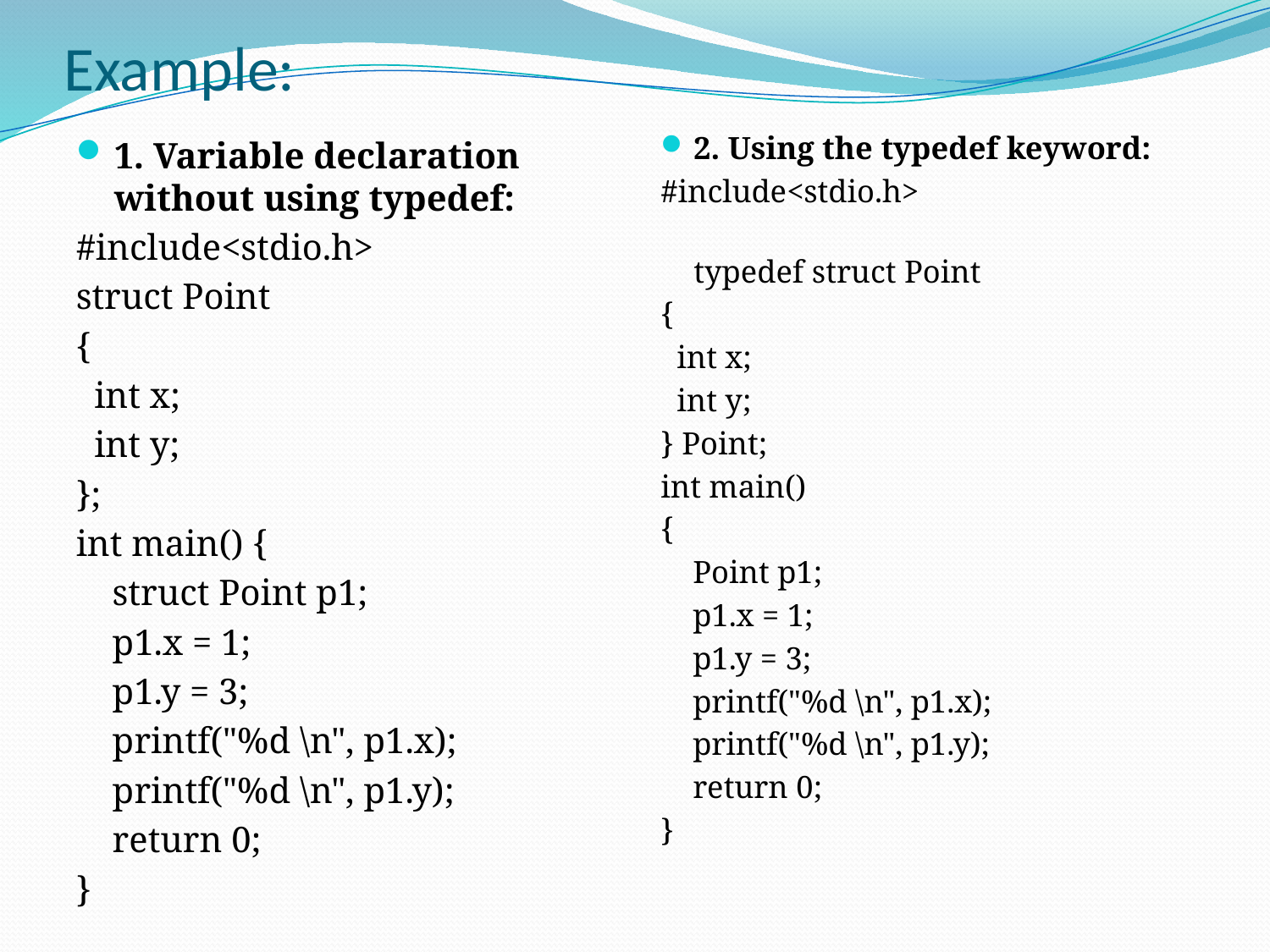

# Example:
2. Using the typedef keyword:
#include<stdio.h>
typedef struct Point
{
  int x;
  int y;
} Point;
int main()
{
    Point p1;
    p1.x = 1;
    p1.y = 3;
    printf("%d \n", p1.x);
    printf("%d \n", p1.y);
    return 0;
}

1. Variable declaration without using typedef:
#include<stdio.h>
struct Point
{
  int x;
  int y;
};
int main() {
    struct Point p1;
    p1.x = 1;
    p1.y = 3;
    printf("%d \n", p1.x);
    printf("%d \n", p1.y);
    return 0;
}